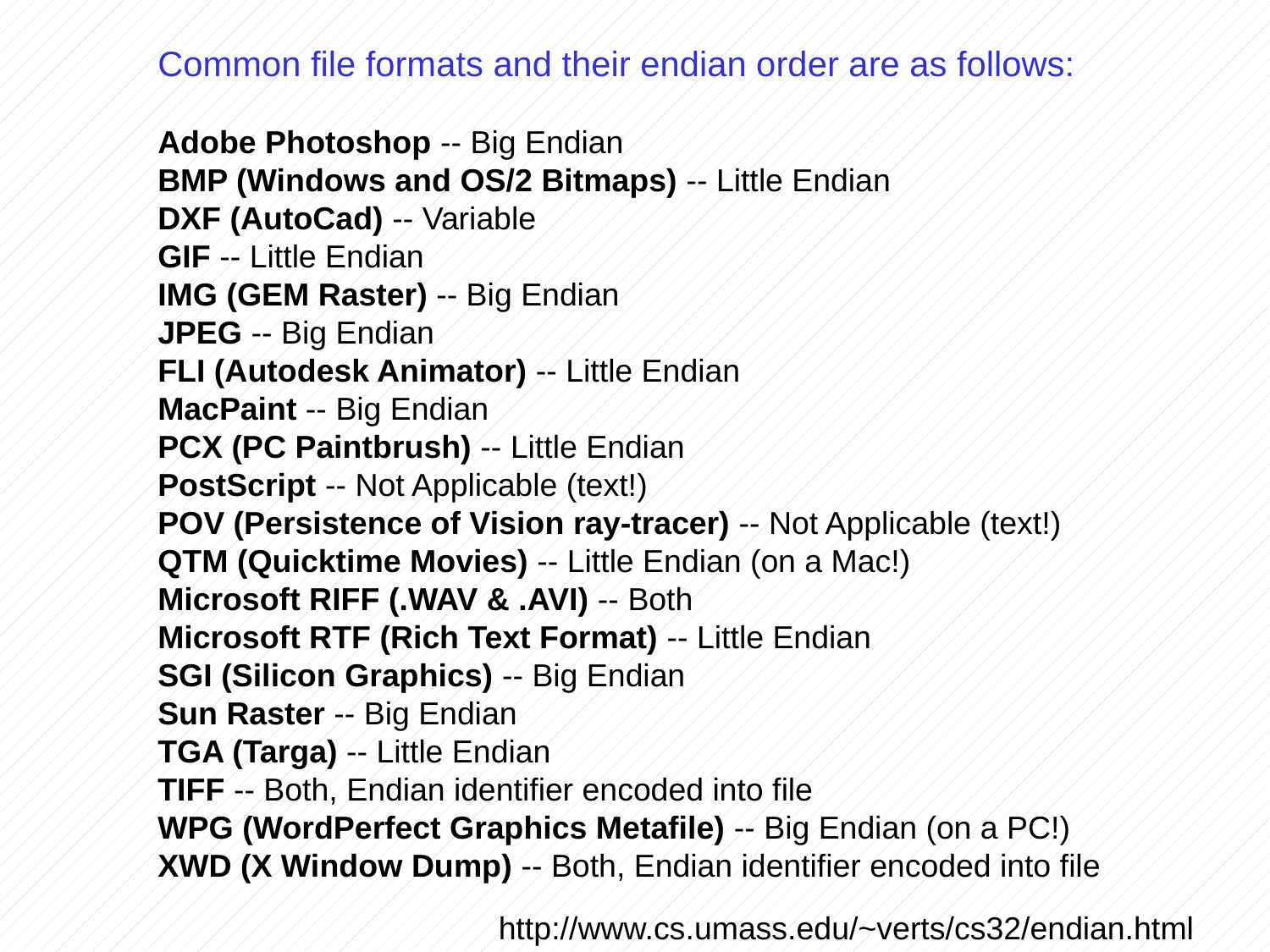

Common file formats and their endian order are as follows:

Adobe Photoshop -- Big Endian
BMP (Windows and OS/2 Bitmaps) -- Little Endian
DXF (AutoCad) -- Variable
GIF -- Little Endian
IMG (GEM Raster) -- Big Endian
JPEG -- Big Endian
FLI (Autodesk Animator) -- Little Endian
MacPaint -- Big Endian
PCX (PC Paintbrush) -- Little Endian
PostScript -- Not Applicable (text!)
POV (Persistence of Vision ray-tracer) -- Not Applicable (text!)
QTM (Quicktime Movies) -- Little Endian (on a Mac!)
Microsoft RIFF (.WAV & .AVI) -- Both
Microsoft RTF (Rich Text Format) -- Little Endian
SGI (Silicon Graphics) -- Big Endian
Sun Raster -- Big Endian
TGA (Targa) -- Little Endian
TIFF -- Both, Endian identifier encoded into file
WPG (WordPerfect Graphics Metafile) -- Big Endian (on a PC!)
XWD (X Window Dump) -- Both, Endian identifier encoded into file
http://www.cs.umass.edu/~verts/cs32/endian.html